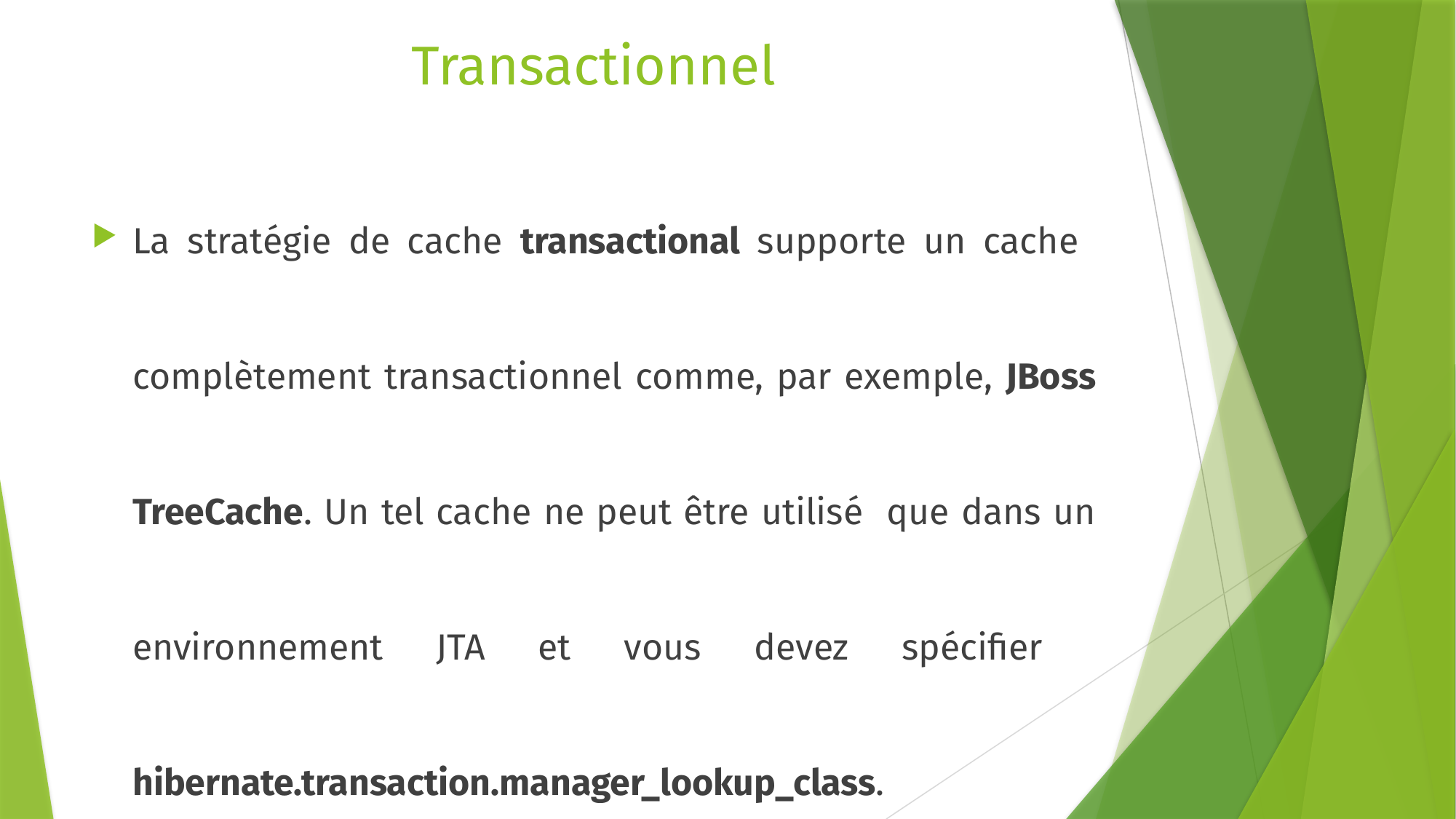

# Transactionnel
La stratégie de cache transactional supporte un cache  complètement transactionnel comme, par exemple, JBoss TreeCache. Un tel cache ne peut être utilisé  que dans un environnement JTA et vous devez spécifier  hibernate.transaction.manager_lookup_class.